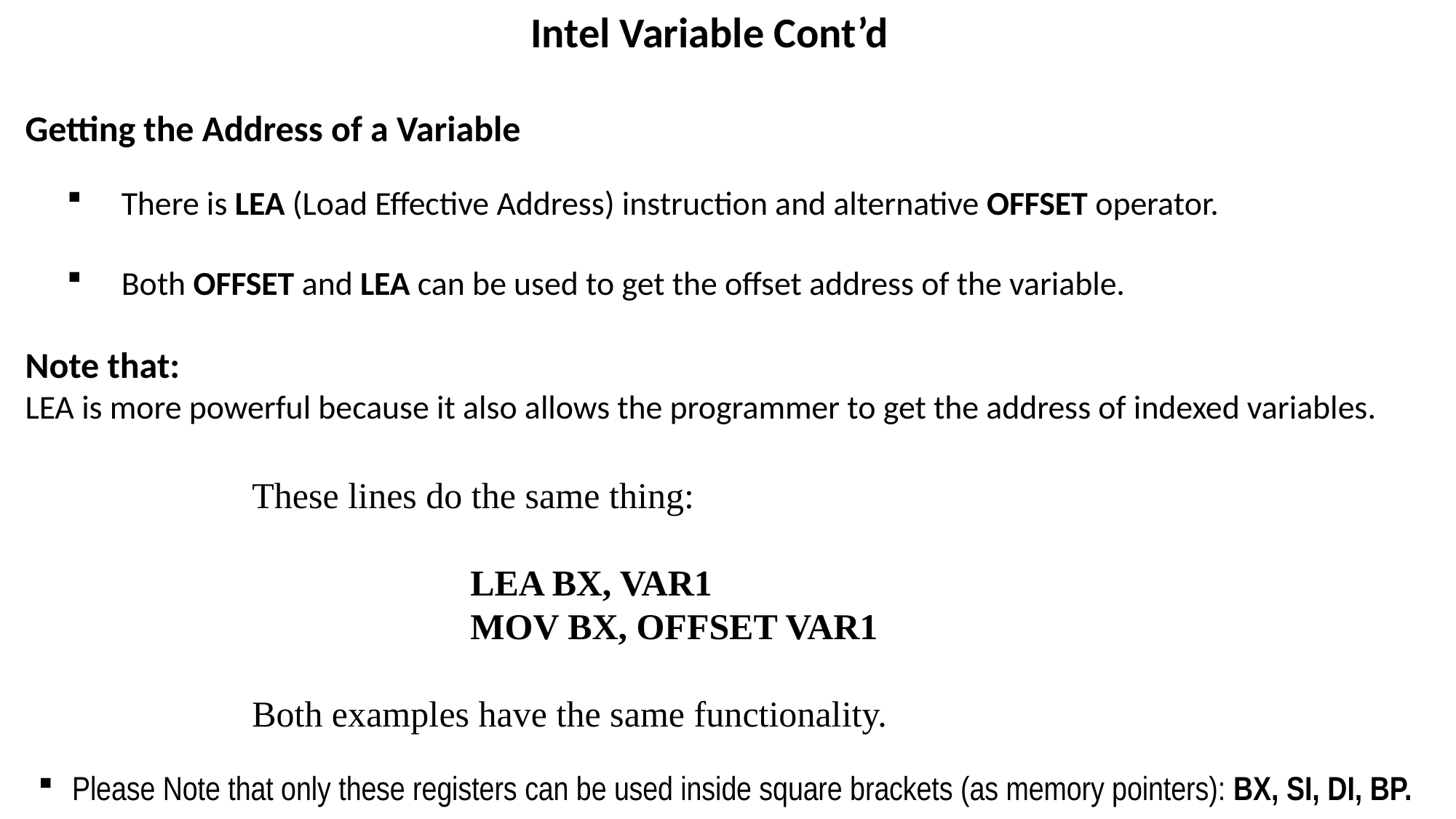

Intel Variable Cont’d
Getting the Address of a Variable

There is LEA (Load Effective Address) instruction and alternative OFFSET operator.

Both OFFSET and LEA can be used to get the offset address of the variable.

Note that:
LEA is more powerful because it also allows the programmer to get the address of indexed variables.
These lines do the same thing:
		LEA BX, VAR1
		MOV BX, OFFSET VAR1

Both examples have the same functionality.
Please Note that only these registers can be used inside square brackets (as memory pointers): BX, SI, DI, BP.